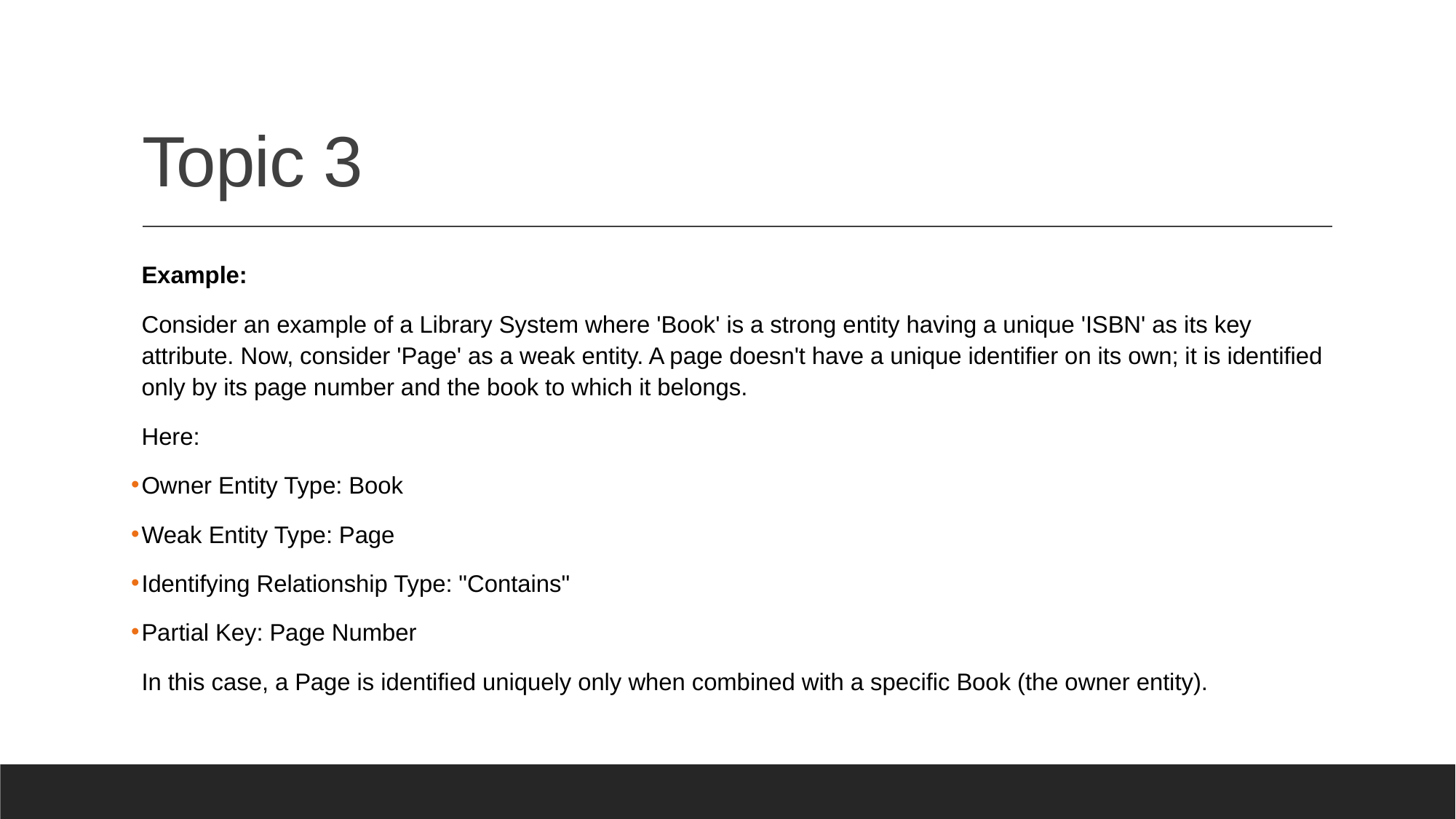

# Topic 3
Example:
Consider an example of a Library System where 'Book' is a strong entity having a unique 'ISBN' as its key attribute. Now, consider 'Page' as a weak entity. A page doesn't have a unique identifier on its own; it is identified only by its page number and the book to which it belongs.
Here:
Owner Entity Type: Book
Weak Entity Type: Page
Identifying Relationship Type: "Contains"
Partial Key: Page Number
In this case, a Page is identified uniquely only when combined with a specific Book (the owner entity).